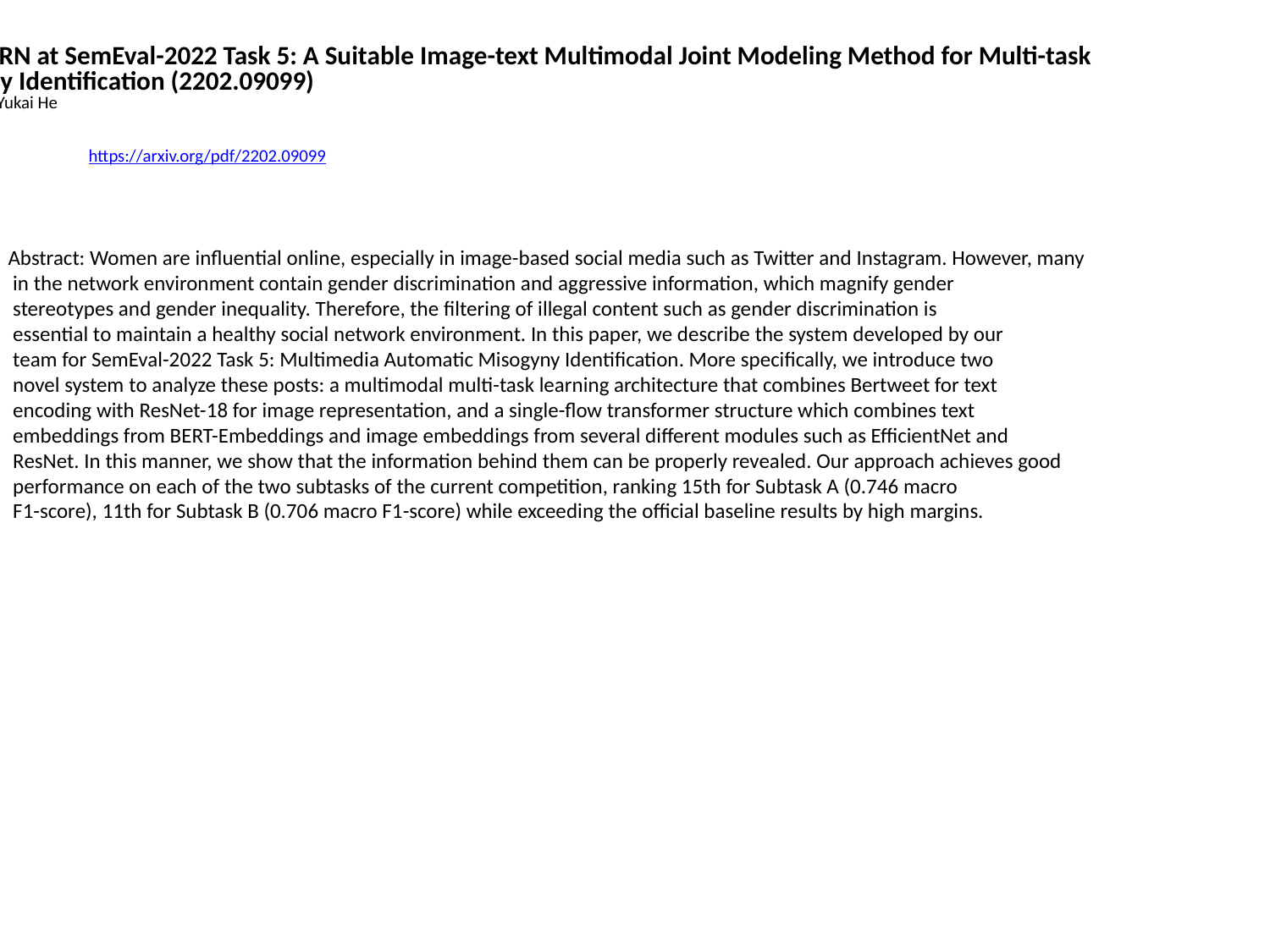

AMS_ADRN at SemEval-2022 Task 5: A Suitable Image-text Multimodal Joint Modeling Method for Multi-task
 Misogyny Identification (2202.09099)
Da Li,Ming Yi,Yukai He

https://arxiv.org/pdf/2202.09099

Abstract: Women are influential online, especially in image-based social media such as Twitter and Instagram. However, many
 in the network environment contain gender discrimination and aggressive information, which magnify gender
 stereotypes and gender inequality. Therefore, the filtering of illegal content such as gender discrimination is
 essential to maintain a healthy social network environment. In this paper, we describe the system developed by our
 team for SemEval-2022 Task 5: Multimedia Automatic Misogyny Identification. More specifically, we introduce two
 novel system to analyze these posts: a multimodal multi-task learning architecture that combines Bertweet for text
 encoding with ResNet-18 for image representation, and a single-flow transformer structure which combines text
 embeddings from BERT-Embeddings and image embeddings from several different modules such as EfficientNet and
 ResNet. In this manner, we show that the information behind them can be properly revealed. Our approach achieves good
 performance on each of the two subtasks of the current competition, ranking 15th for Subtask A (0.746 macro
 F1-score), 11th for Subtask B (0.706 macro F1-score) while exceeding the official baseline results by high margins.